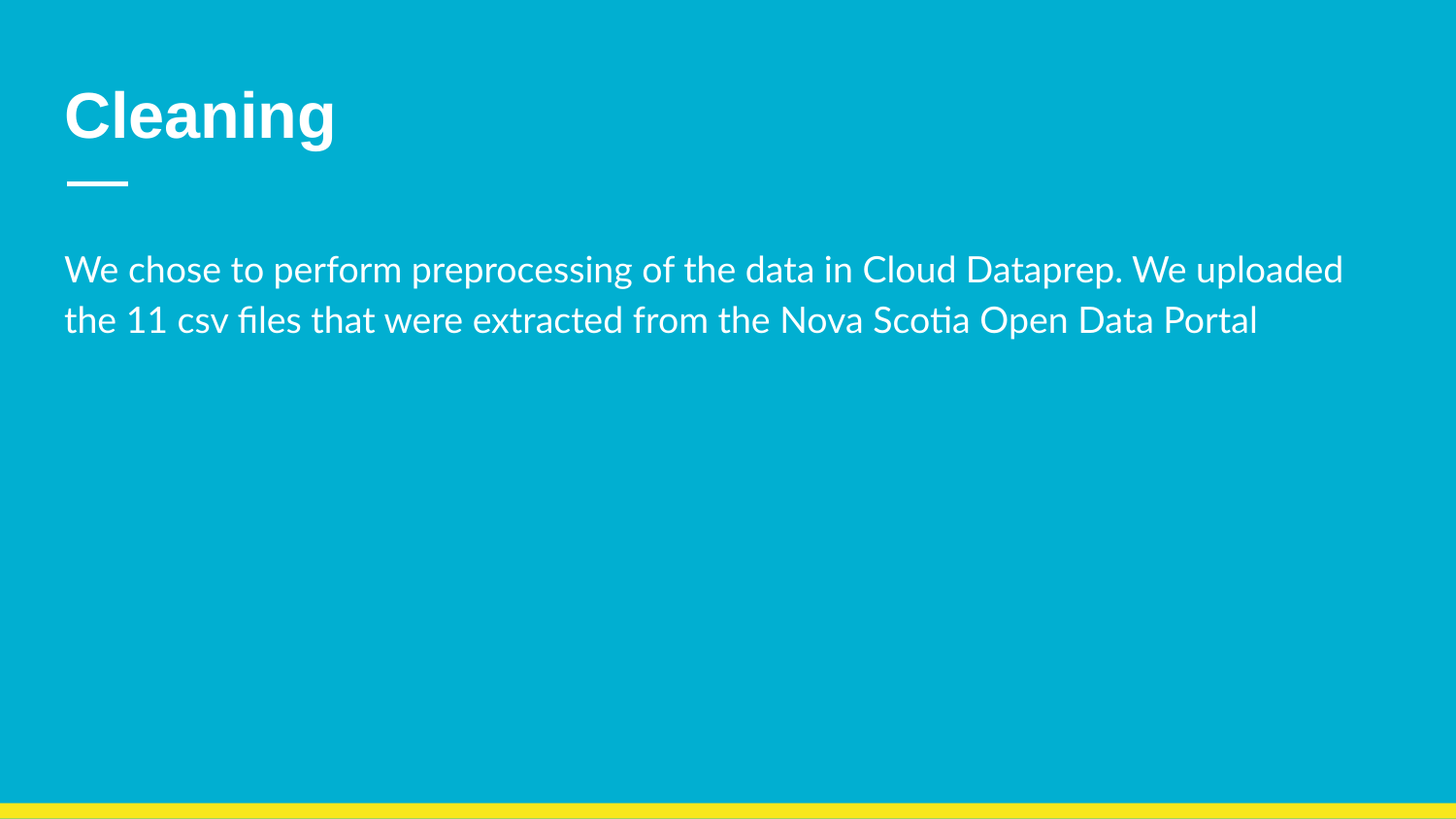

# Cleaning
We chose to perform preprocessing of the data in Cloud Dataprep. We uploaded the 11 csv files that were extracted from the Nova Scotia Open Data Portal